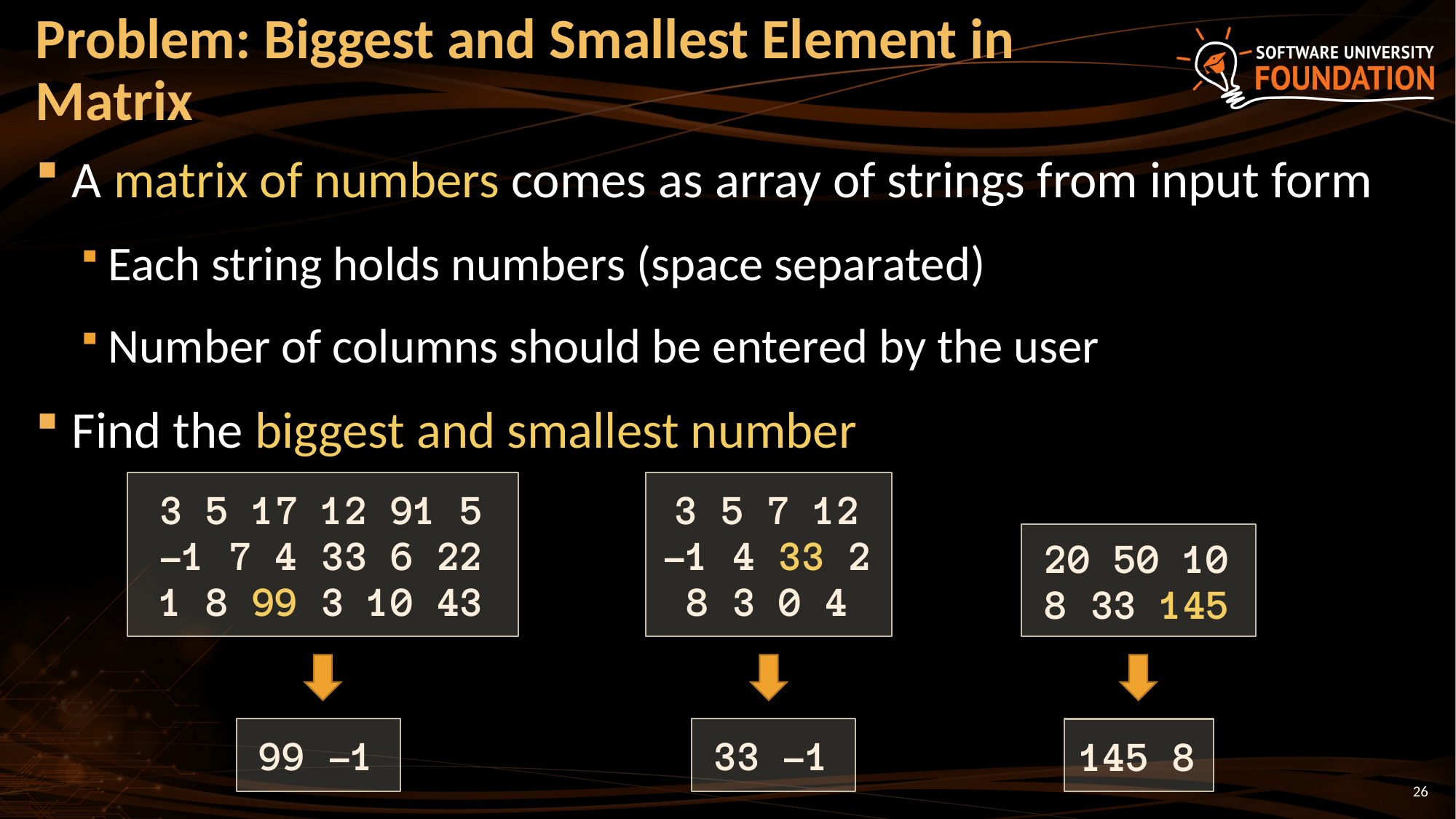

# Problem: Biggest and Smallest Element in Matrix
A matrix of numbers comes as array of strings from input form
Each string holds numbers (space separated)
Number of columns should be entered by the user
Find the biggest and smallest number
3 5 17 12 91 5
-1 7 4 33 6 22
1 8 99 3 10 43
3 5 7 12
-1 4 33 2
8 3 0 4
20 50 10
8 33 145

99 -1
33 -1
145 8
26